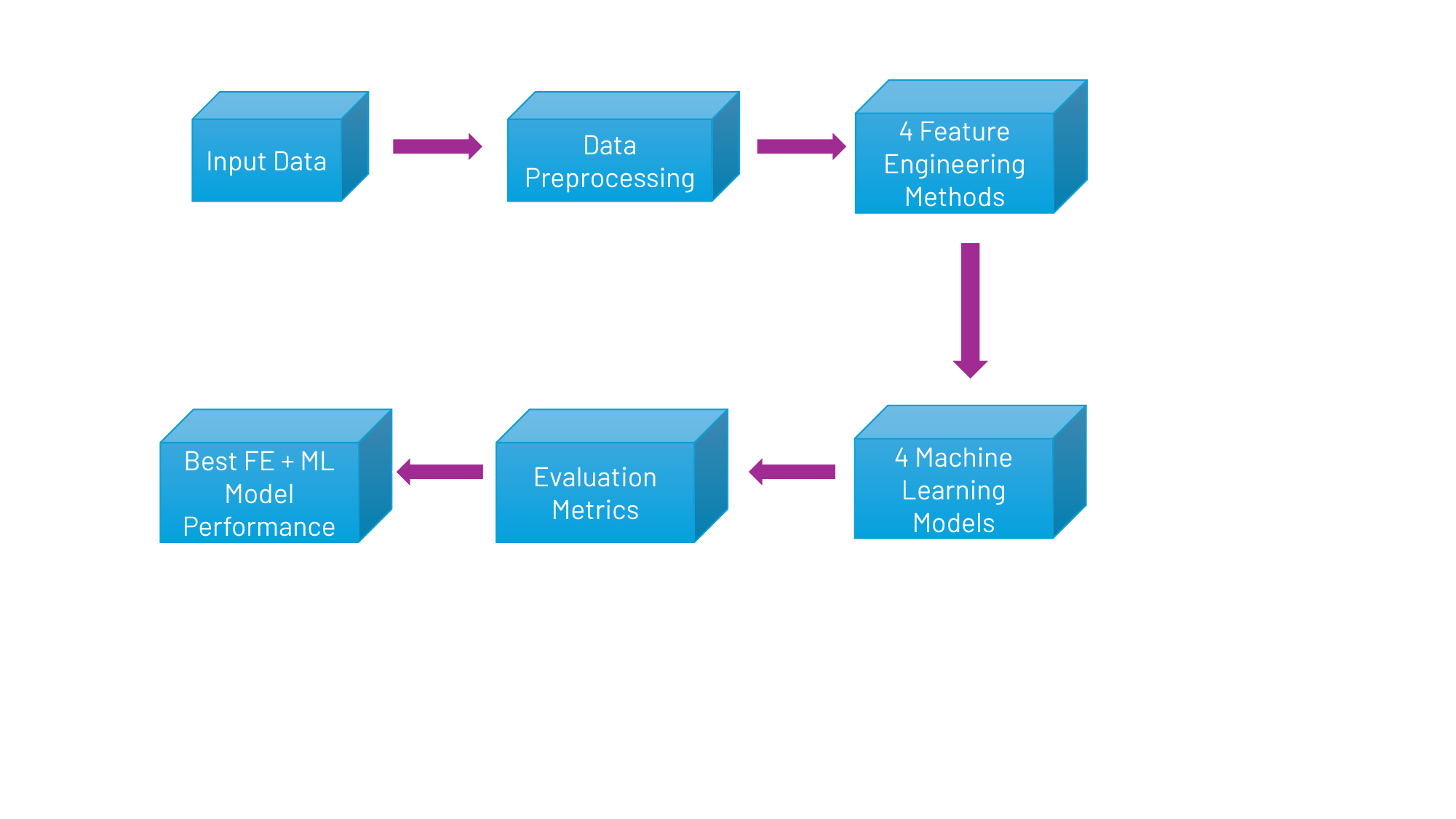

4 Feature Engineering Methods
Input Data
Data Preprocessing

4 Machine Learning Models
Best FE + ML Model Performance
Evaluation Metrics